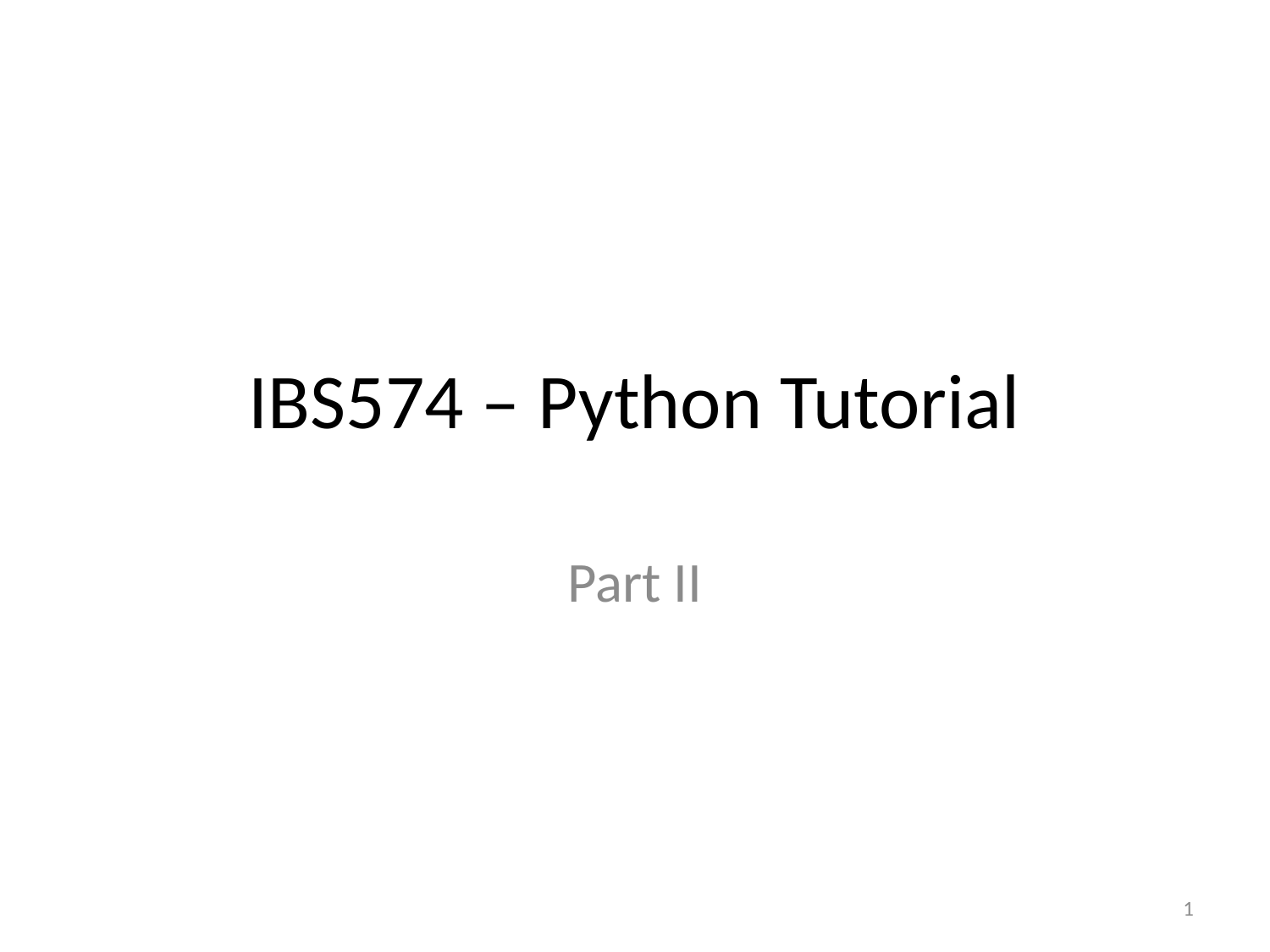

# IBS574 – Python Tutorial
Part II
1